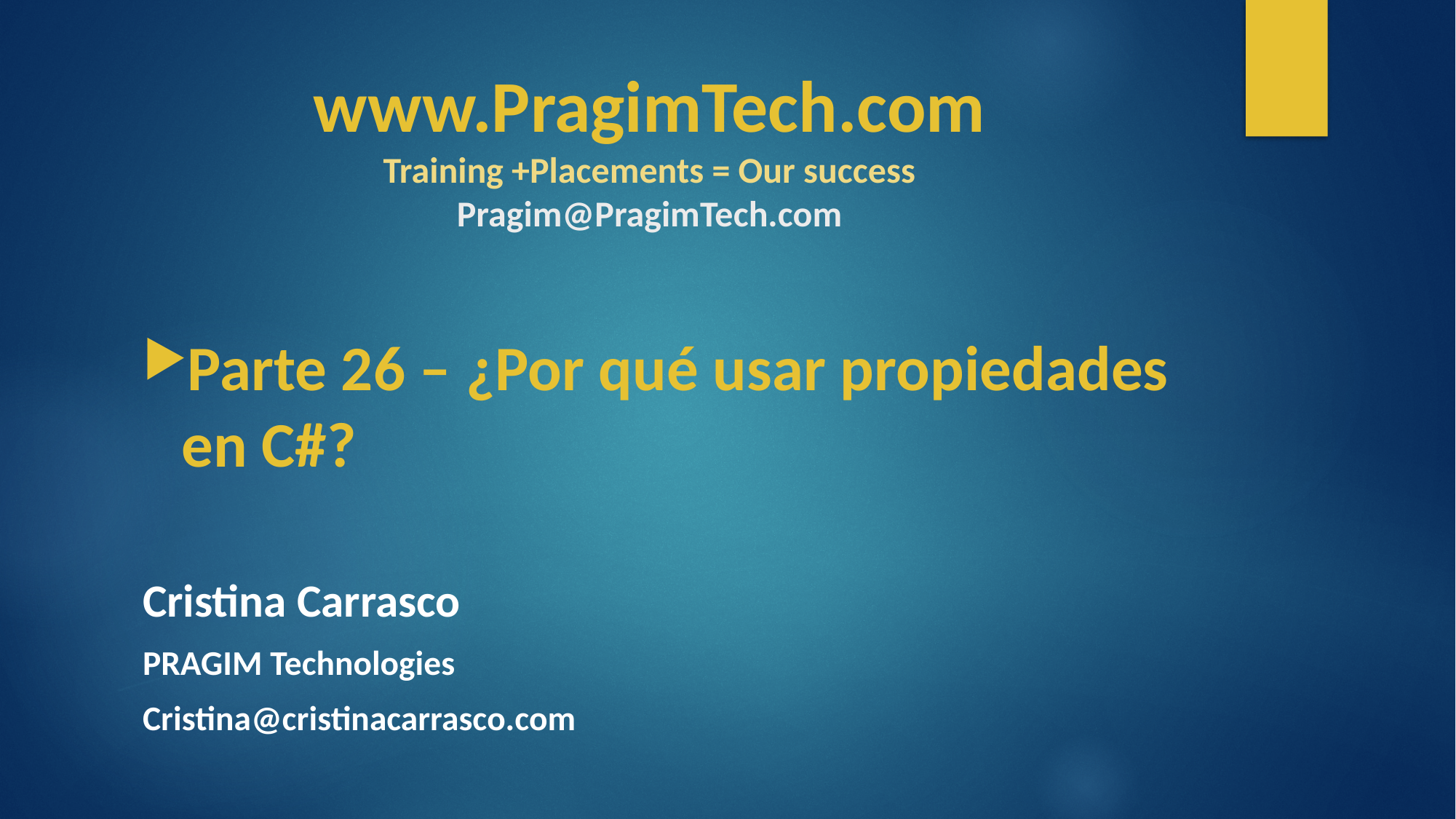

# www.PragimTech.com Training +Placements = Our success Pragim@PragimTech.com

Parte 26 – ¿Por qué usar propiedades en C#?

Cristina Carrasco
PRAGIM Technologies
Cristina@cristinacarrasco.com